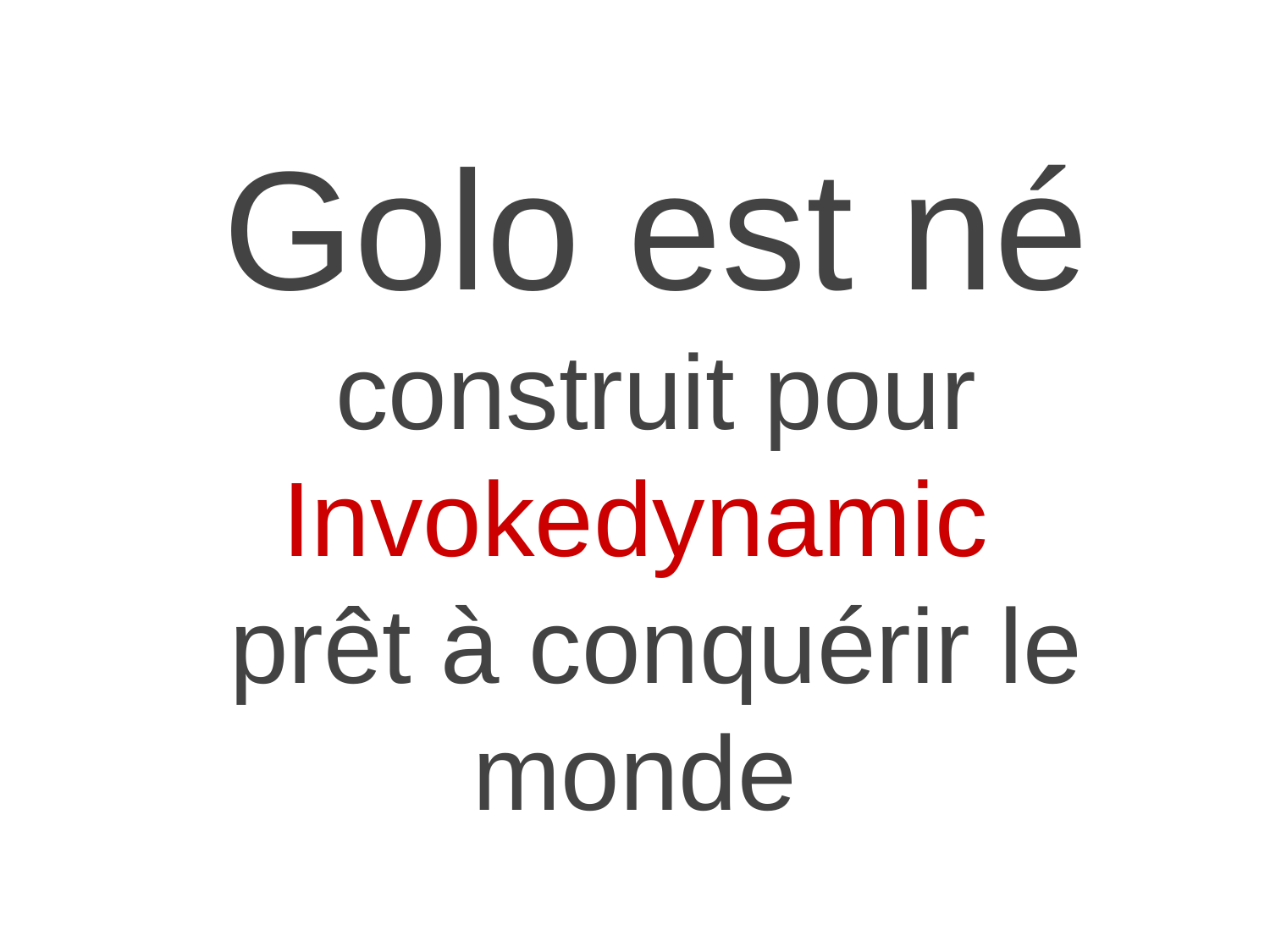

# Golo est né
construit pour Invokedynamic
prêt à conquérir le monde